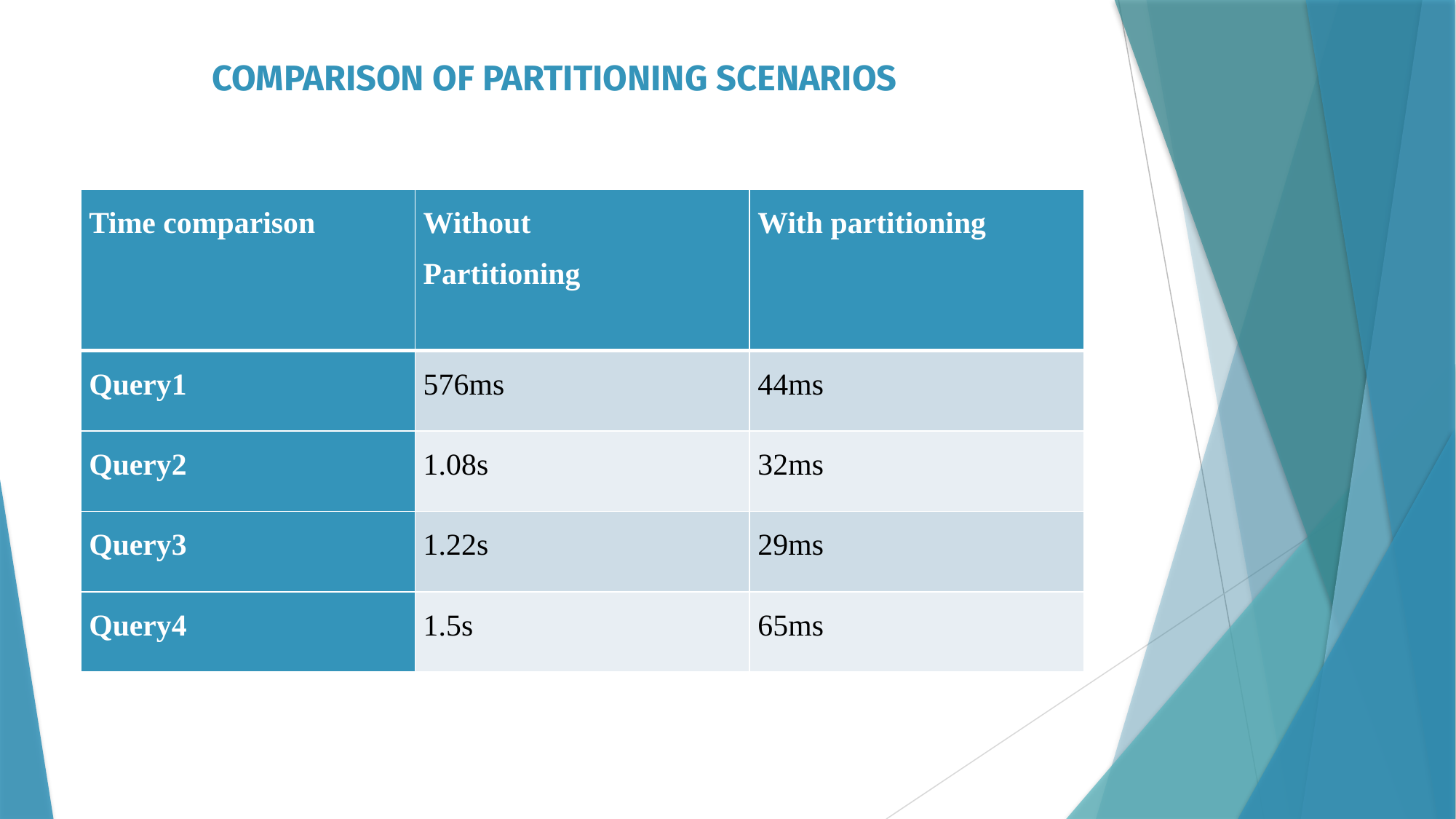

# COMPARISON OF PARTITIONING SCENARIOS
| Time comparison | Without Partitioning | With partitioning |
| --- | --- | --- |
| Query1 | 576ms | 44ms |
| Query2 | 1.08s | 32ms |
| Query3 | 1.22s | 29ms |
| Query4 | 1.5s | 65ms |